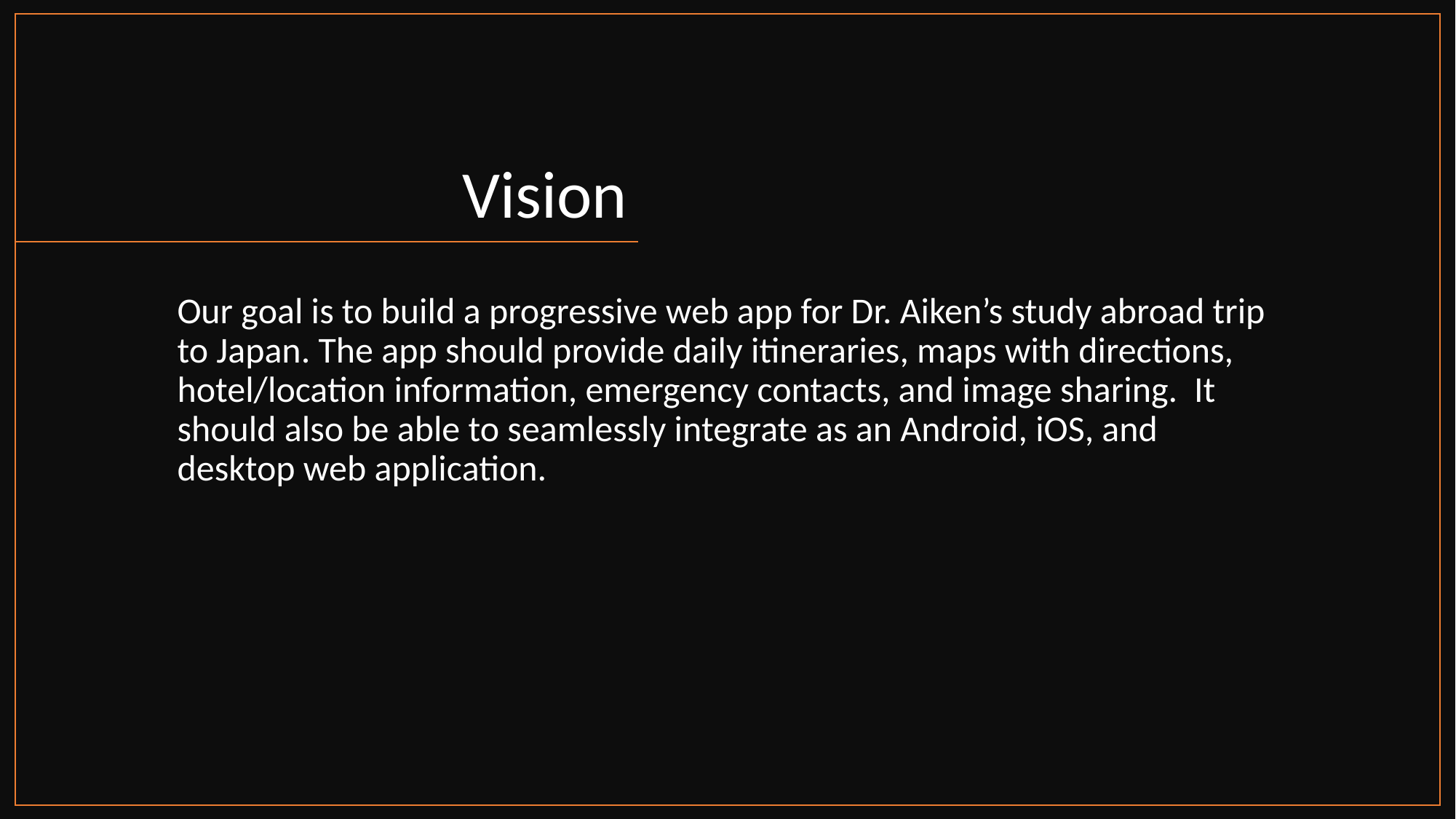

# Vision
Our goal is to build a progressive web app for Dr. Aiken’s study abroad trip to Japan. The app should provide daily itineraries, maps with directions, hotel/location information, emergency contacts, and image sharing.  It should also be able to seamlessly integrate as an Android, iOS, and desktop web application.